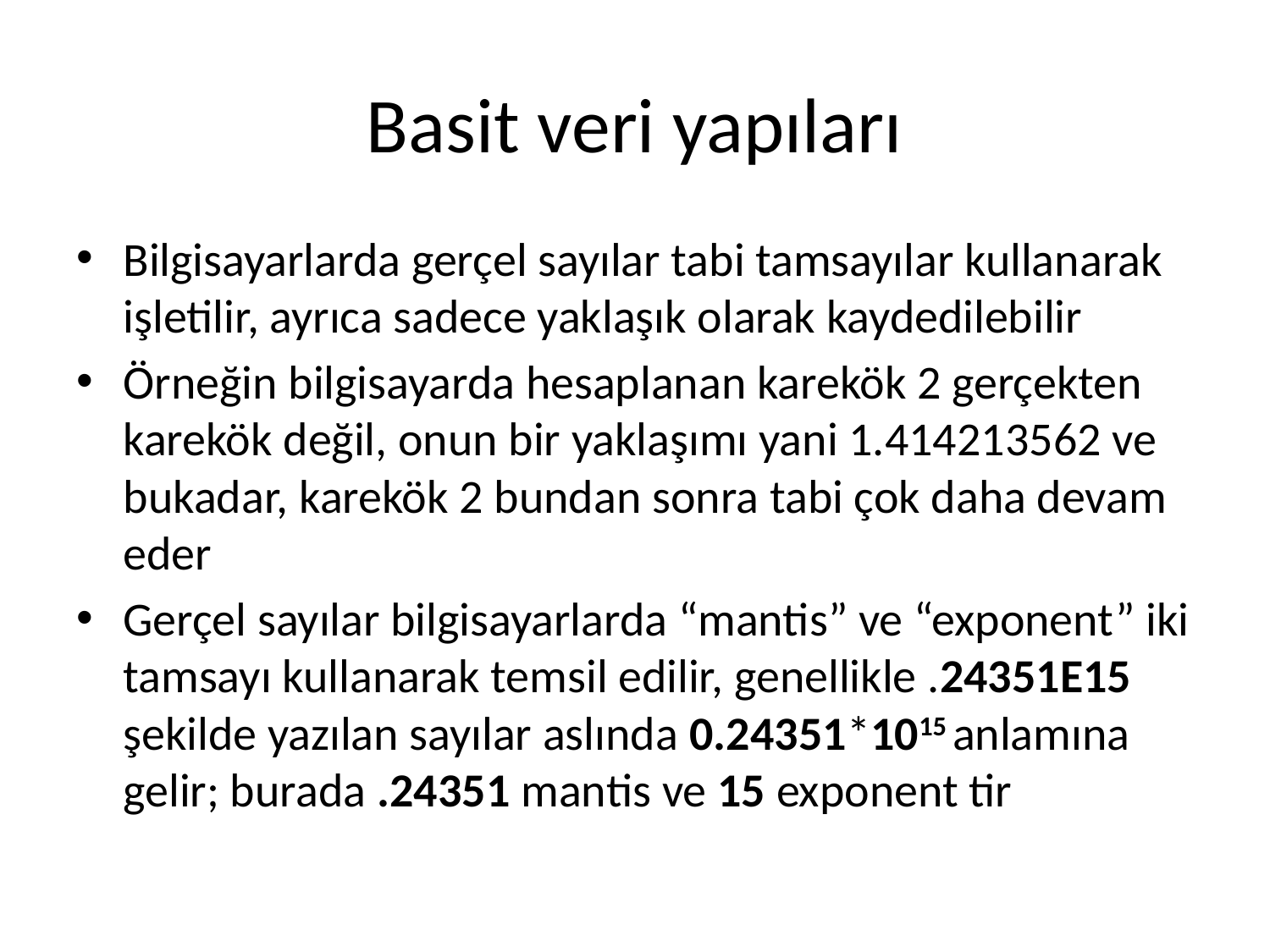

# Basit veri yapıları
Bilgisayarlarda gerçel sayılar tabi tamsayılar kullanarak işletilir, ayrıca sadece yaklaşık olarak kaydedilebilir
Örneğin bilgisayarda hesaplanan karekök 2 gerçekten karekök değil, onun bir yaklaşımı yani 1.414213562 ve bukadar, karekök 2 bundan sonra tabi çok daha devam eder
Gerçel sayılar bilgisayarlarda “mantis” ve “exponent” iki tamsayı kullanarak temsil edilir, genellikle .24351E15 şekilde yazılan sayılar aslında 0.24351*1015 anlamına gelir; burada .24351 mantis ve 15 exponent tir